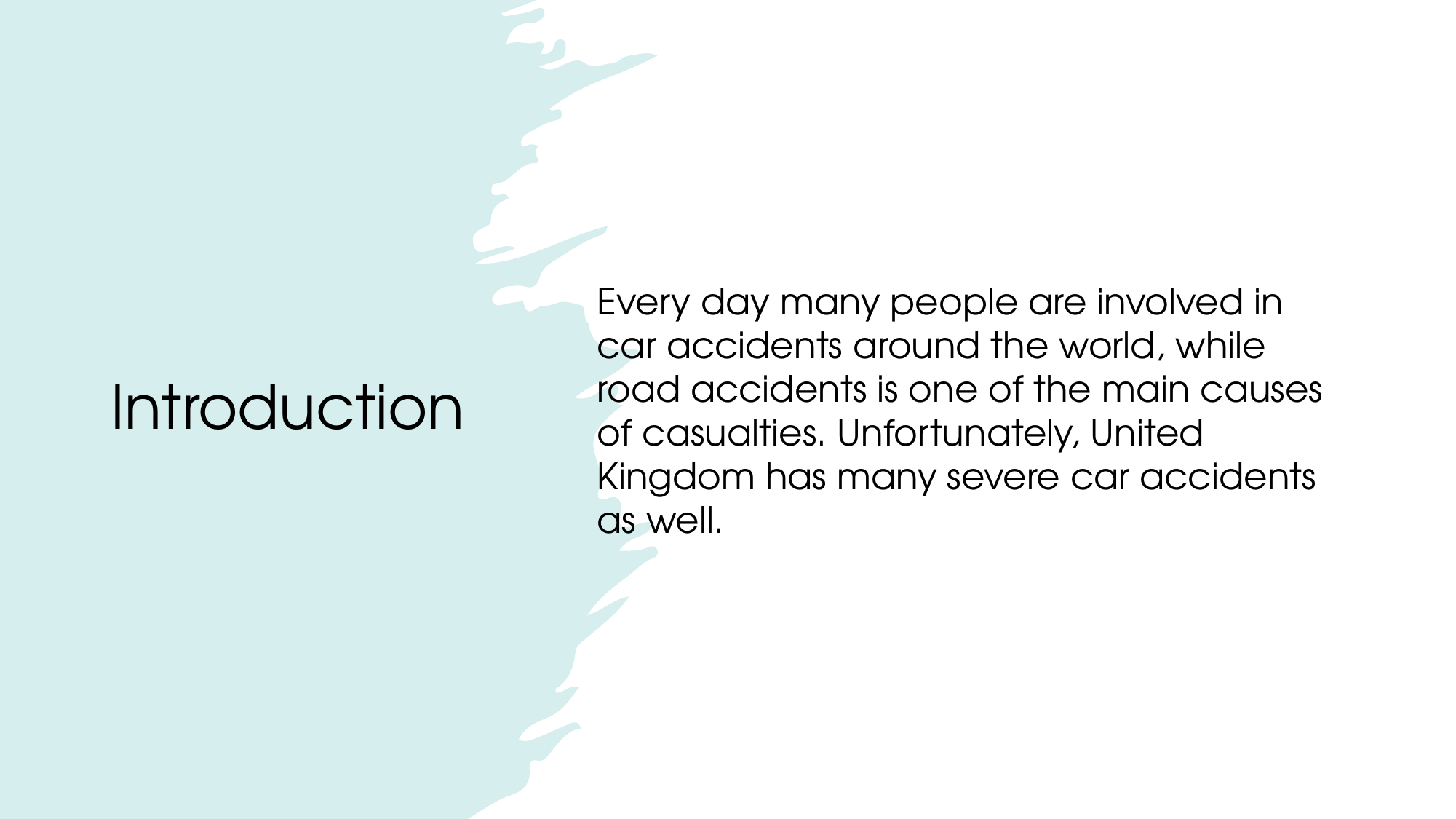

# Introduction
Every day many people are involved in car accidents around the world, while road accidents is one of the main causes of casualties. Unfortunately, United Kingdom has many severe car accidents as well.